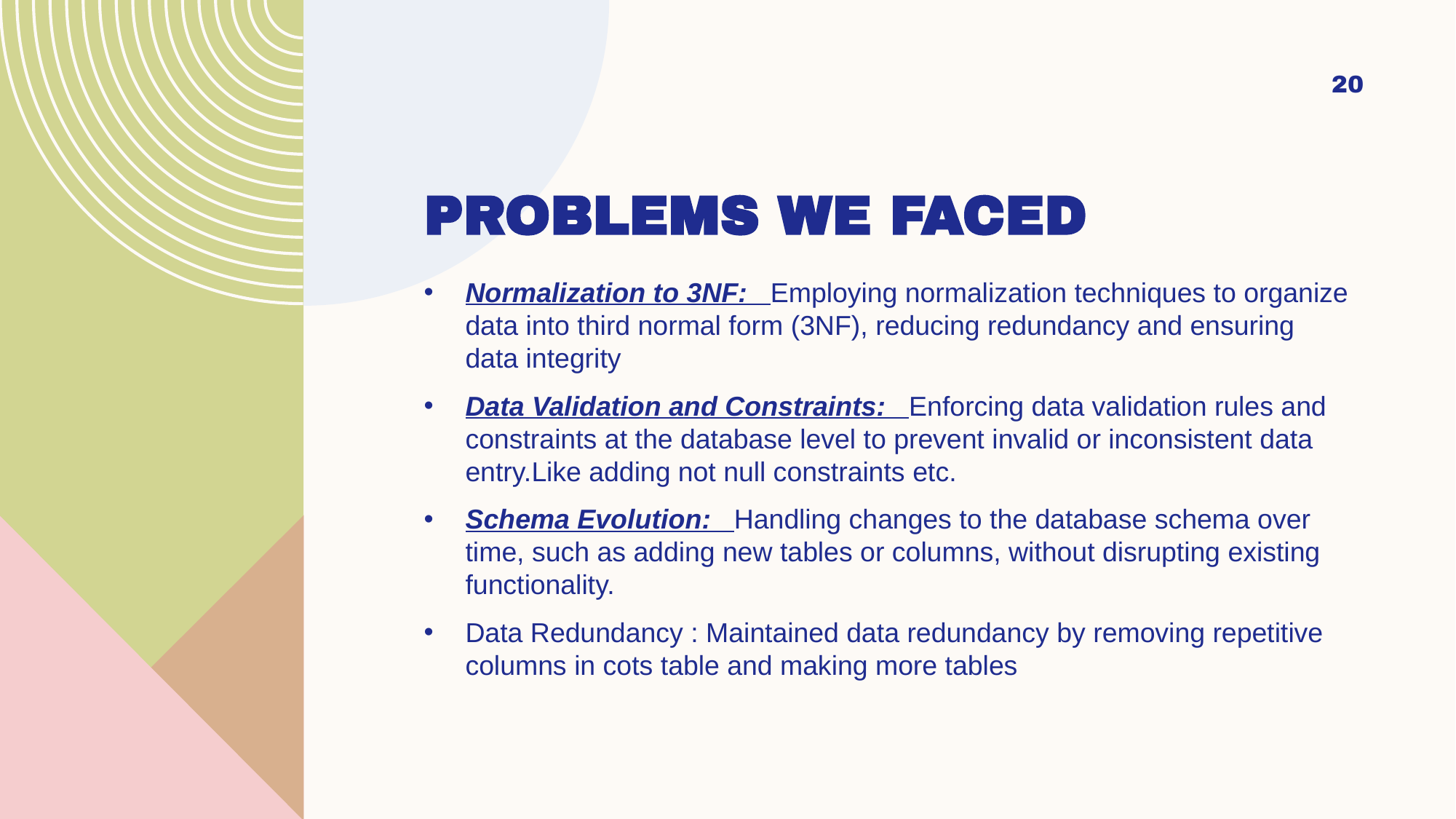

20
# Problems we faced
Normalization to 3NF:   Employing normalization techniques to organize data into third normal form (3NF), reducing redundancy and ensuring data integrity
Data Validation and Constraints:   Enforcing data validation rules and constraints at the database level to prevent invalid or inconsistent data entry.Like adding not null constraints etc.
Schema Evolution:   Handling changes to the database schema over time, such as adding new tables or columns, without disrupting existing functionality.
Data Redundancy : Maintained data redundancy by removing repetitive columns in cots table and making more tables